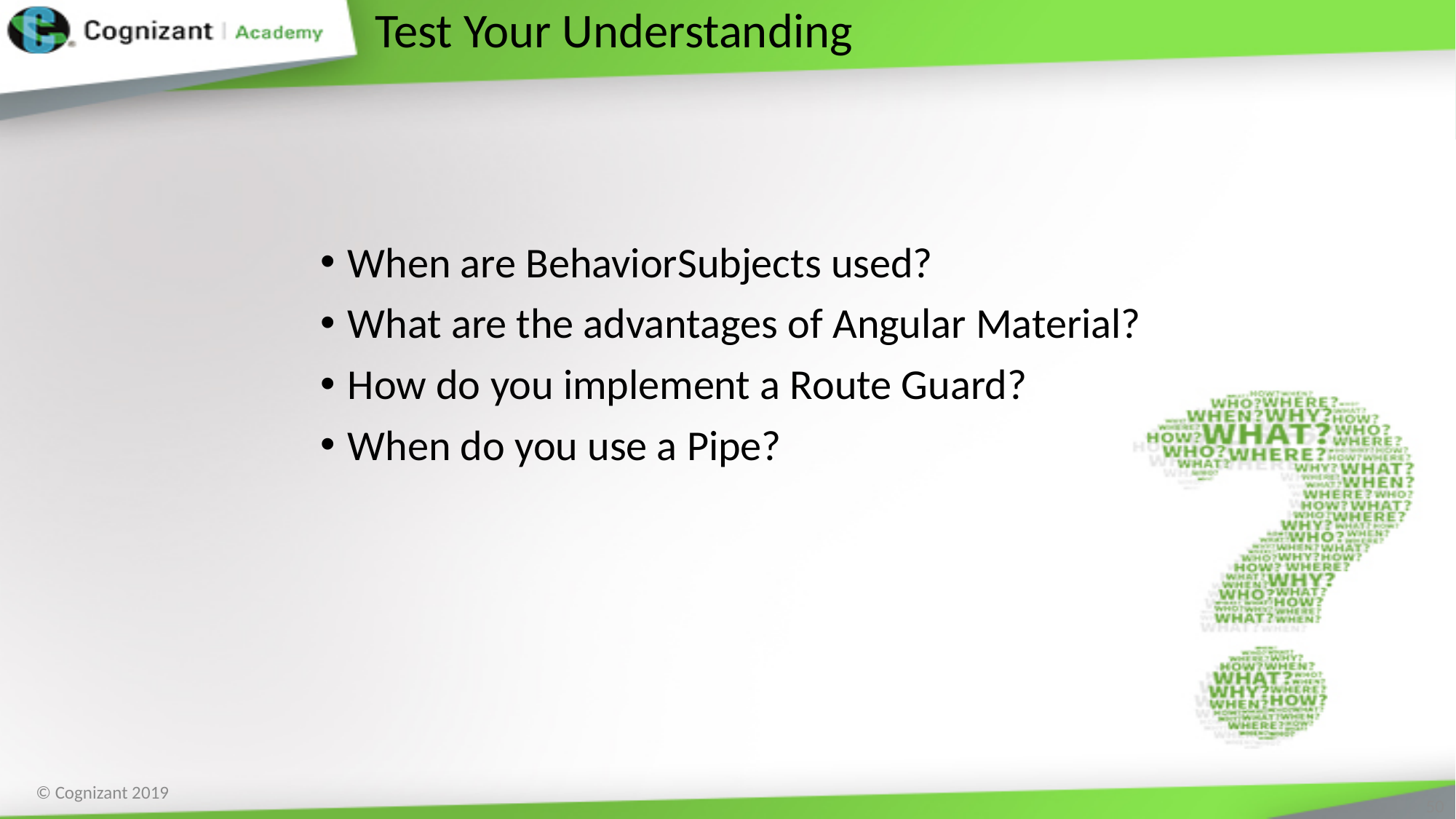

# Test Your Understanding
When are BehaviorSubjects used?
What are the advantages of Angular Material?
How do you implement a Route Guard?
When do you use a Pipe?

© Cognizant 2019
50